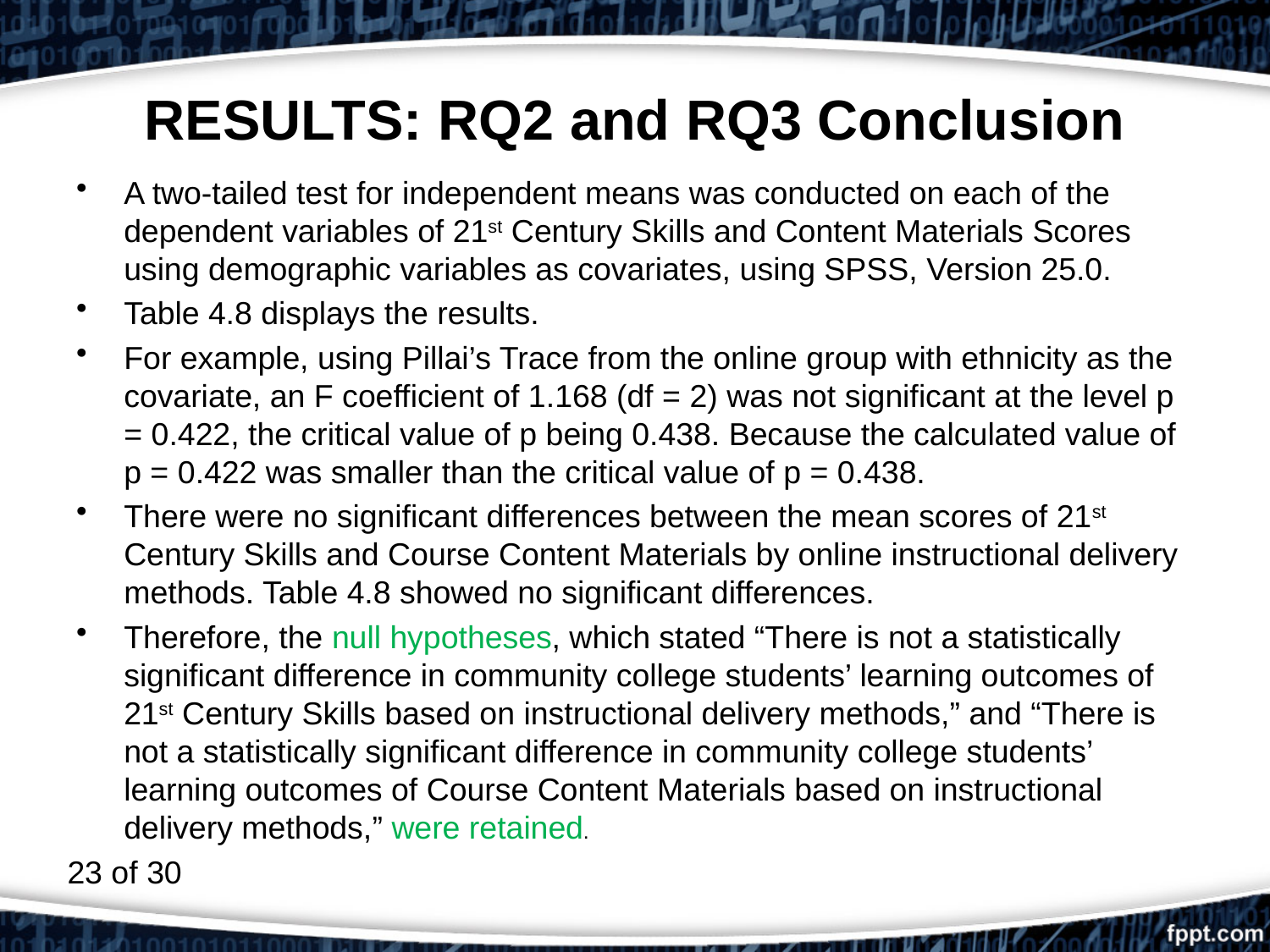

# RESULTS: RQ2 and RQ3 Conclusion
A two-tailed test for independent means was conducted on each of the dependent variables of 21st Century Skills and Content Materials Scores using demographic variables as covariates, using SPSS, Version 25.0.
Table 4.8 displays the results.
For example, using Pillai’s Trace from the online group with ethnicity as the covariate, an F coefficient of 1.168 (df = 2) was not significant at the level p = 0.422, the critical value of p being 0.438. Because the calculated value of p = 0.422 was smaller than the critical value of p = 0.438.
There were no significant differences between the mean scores of 21st Century Skills and Course Content Materials by online instructional delivery methods. Table 4.8 showed no significant differences.
Therefore, the null hypotheses, which stated “There is not a statistically significant difference in community college students’ learning outcomes of 21st Century Skills based on instructional delivery methods,” and “There is not a statistically significant difference in community college students’ learning outcomes of Course Content Materials based on instructional delivery methods,” were retained.

23 of 30